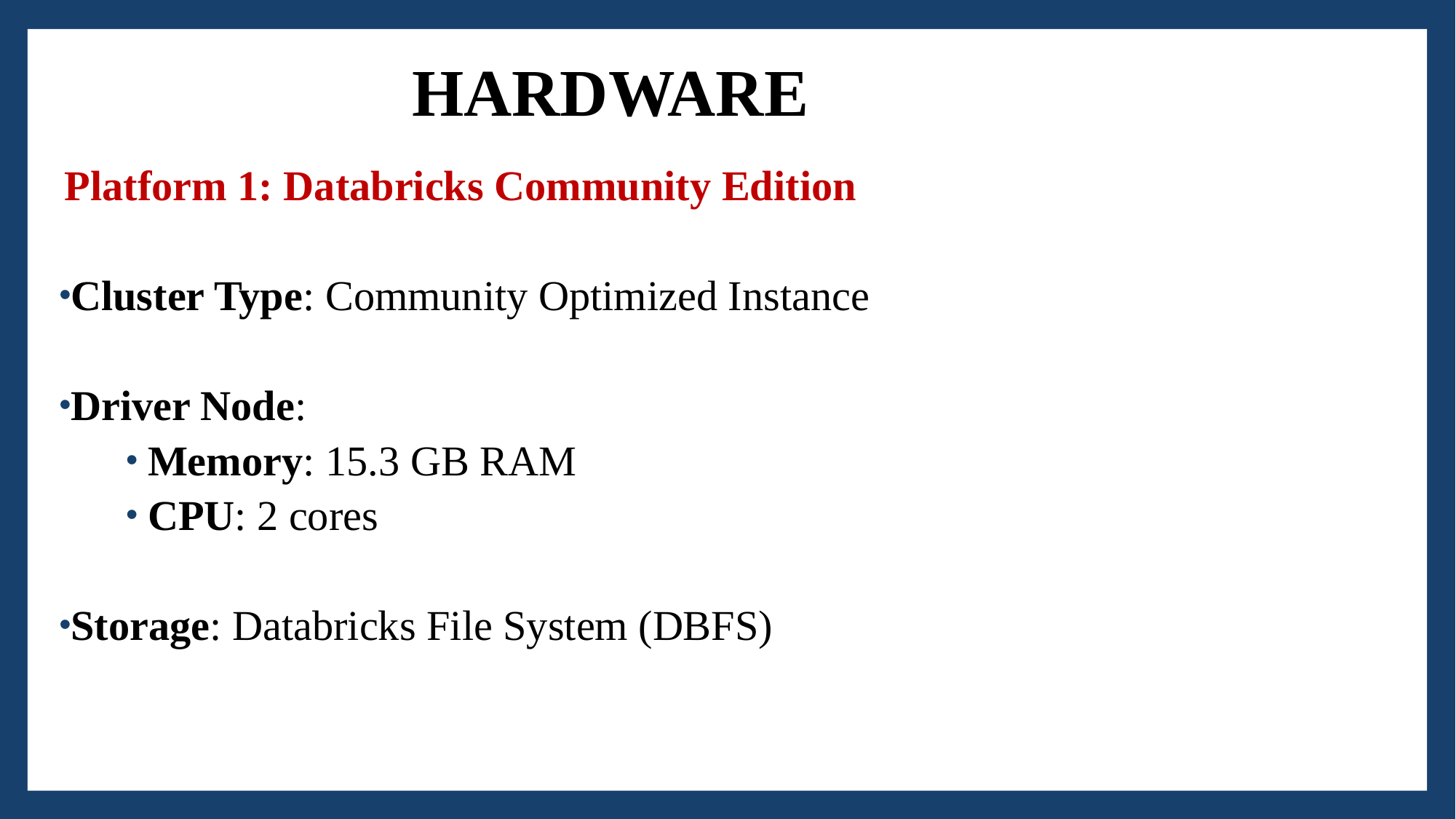

HARDWARE

Platform 1: Databricks Community Edition

Cluster Type: Community Optimized Instance

Driver Node:
Memory: 15.3 GB RAM
CPU: 2 cores

Storage: Databricks File System (DBFS)